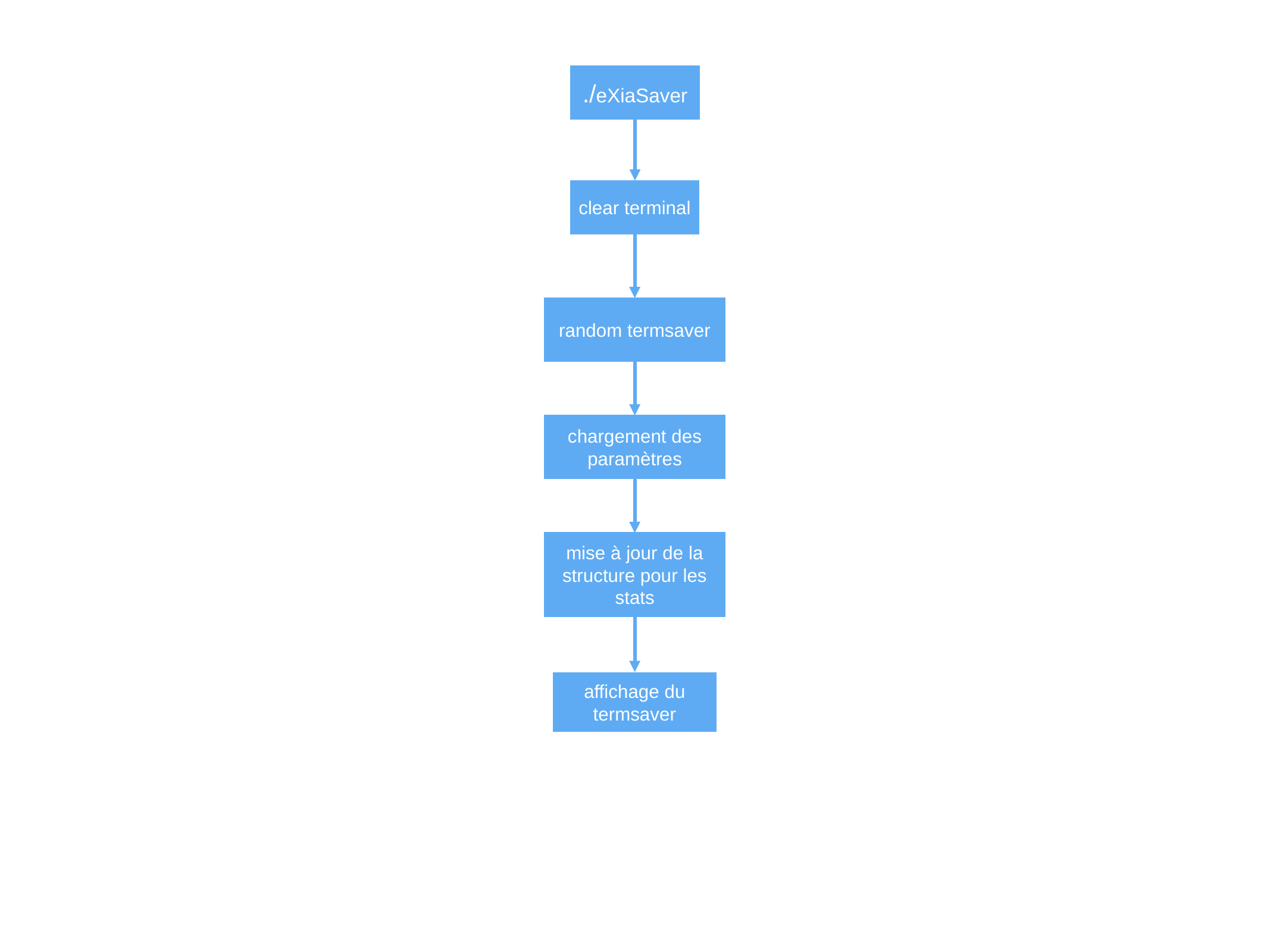

./eXiaSaver

clear terminal

random termsaver

chargement des paramètres

mise à jour de la structure pour les stats

affichage du termsaver